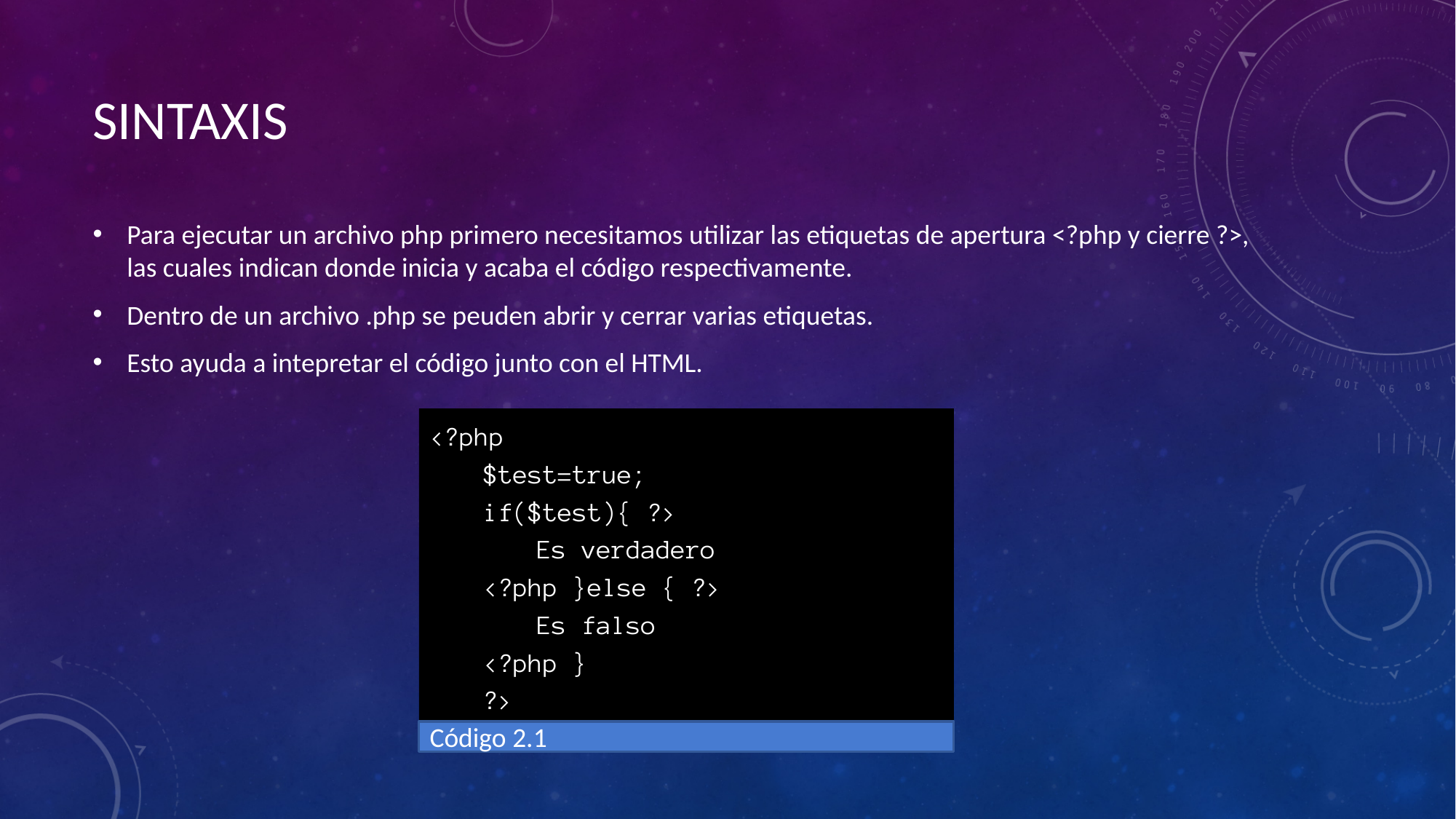

# SINTAXIS
Para ejecutar un archivo php primero necesitamos utilizar las etiquetas de apertura <?php y cierre ?>, las cuales indican donde inicia y acaba el código respectivamente.
Dentro de un archivo .php se peuden abrir y cerrar varias etiquetas.
Esto ayuda a intepretar el código junto con el HTML.
<?php
$test=true;
if($test){ ?>
Es verdadero
<?php }else { ?>
Es falso
<?php }
?>
Código 2.1